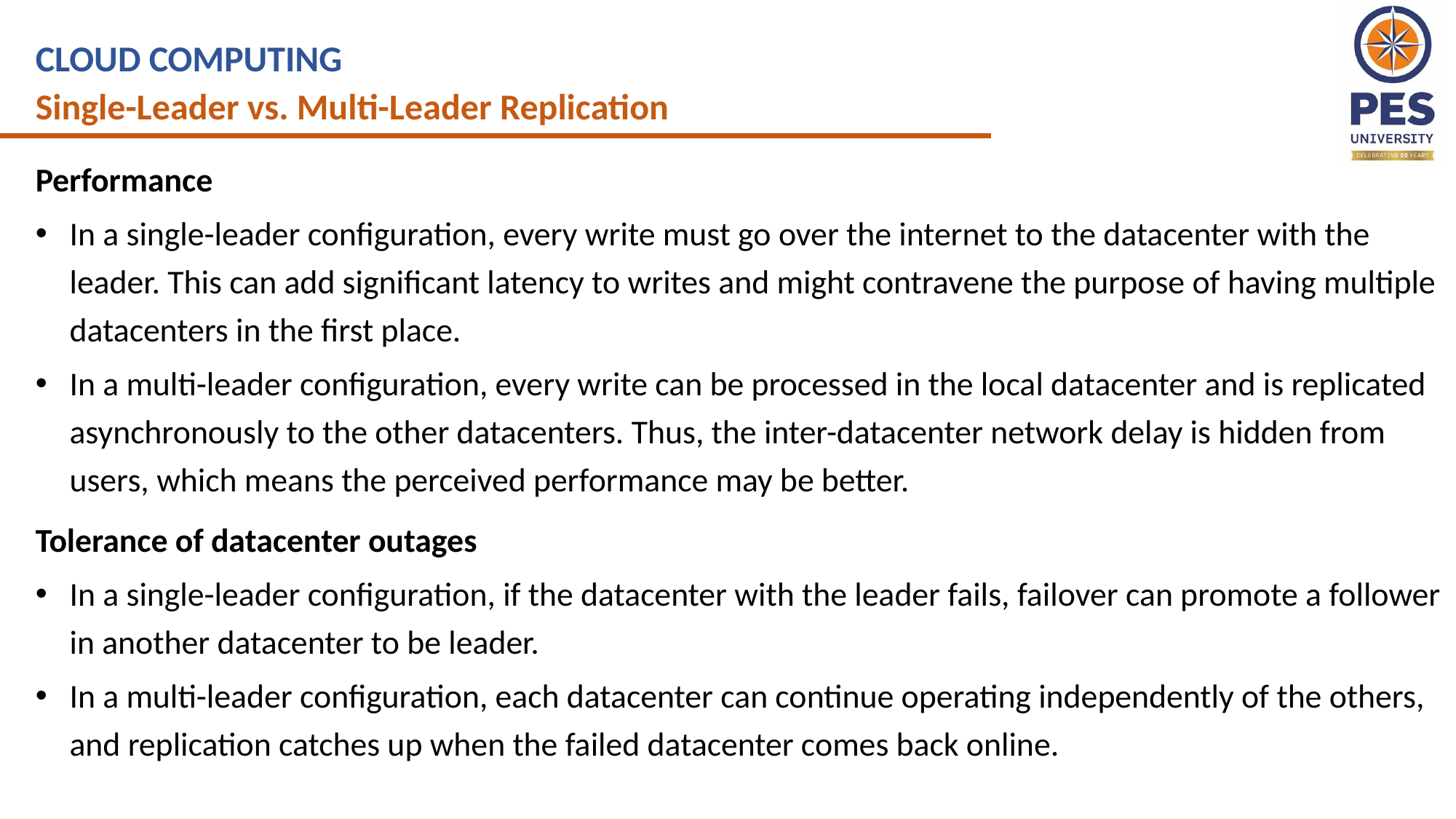

CLOUD COMPUTING
Single-Leader vs. Multi-Leader Replication
Performance
In a single-leader configuration, every write must go over the internet to the datacenter with the leader. This can add significant latency to writes and might contravene the purpose of having multiple datacenters in the first place.
In a multi-leader configuration, every write can be processed in the local datacenter and is replicated asynchronously to the other datacenters. Thus, the inter-datacenter network delay is hidden from users, which means the perceived performance may be better.
Tolerance of datacenter outages
In a single-leader configuration, if the datacenter with the leader fails, failover can promote a follower in another datacenter to be leader.
In a multi-leader configuration, each datacenter can continue operating independently of the others, and replication catches up when the failed datacenter comes back online.